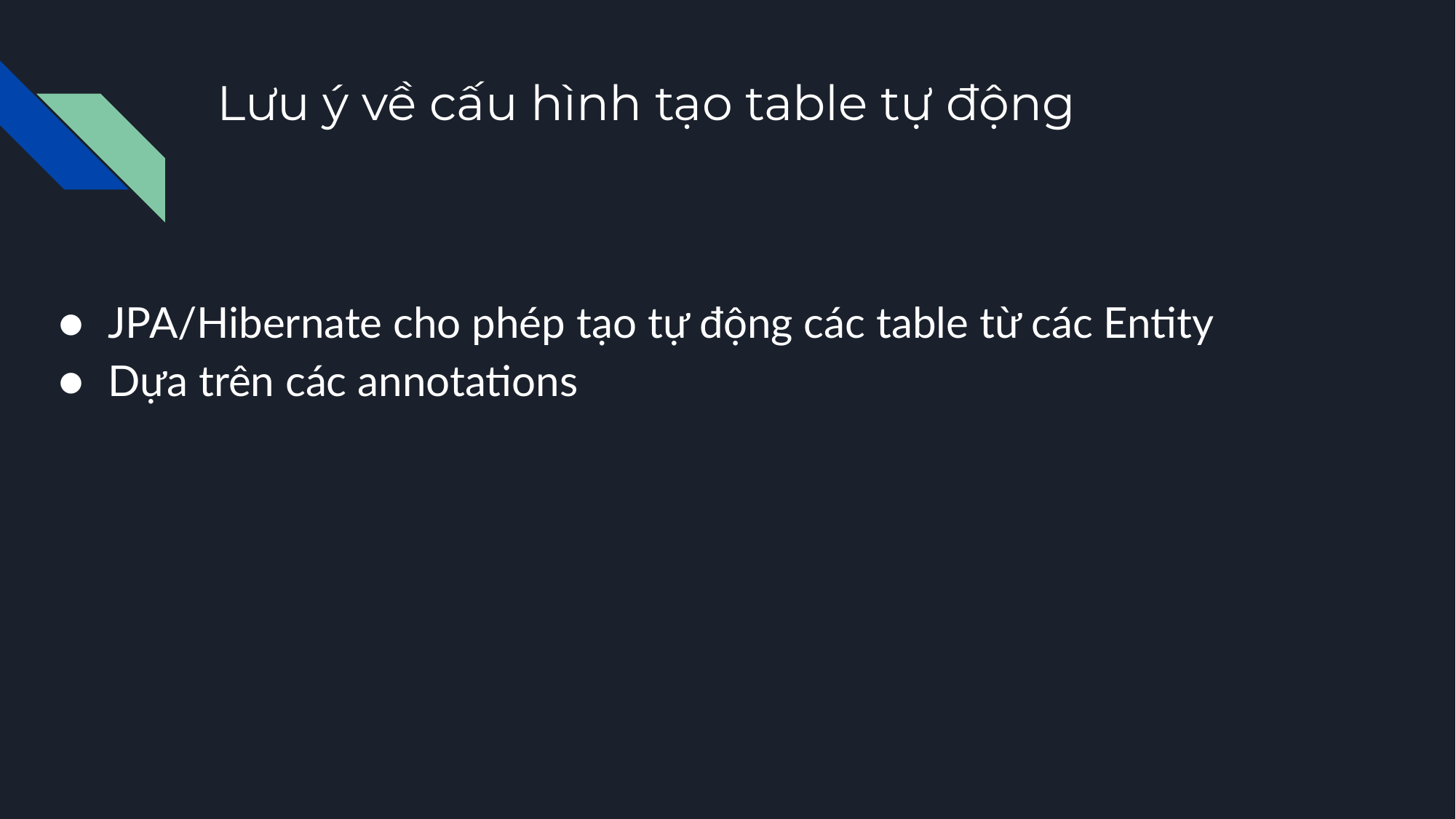

# Lưu ý về cấu hình tạo table tự động
JPA/Hibernate cho phép tạo tự động các table từ các Entity
Dựa trên các annotations